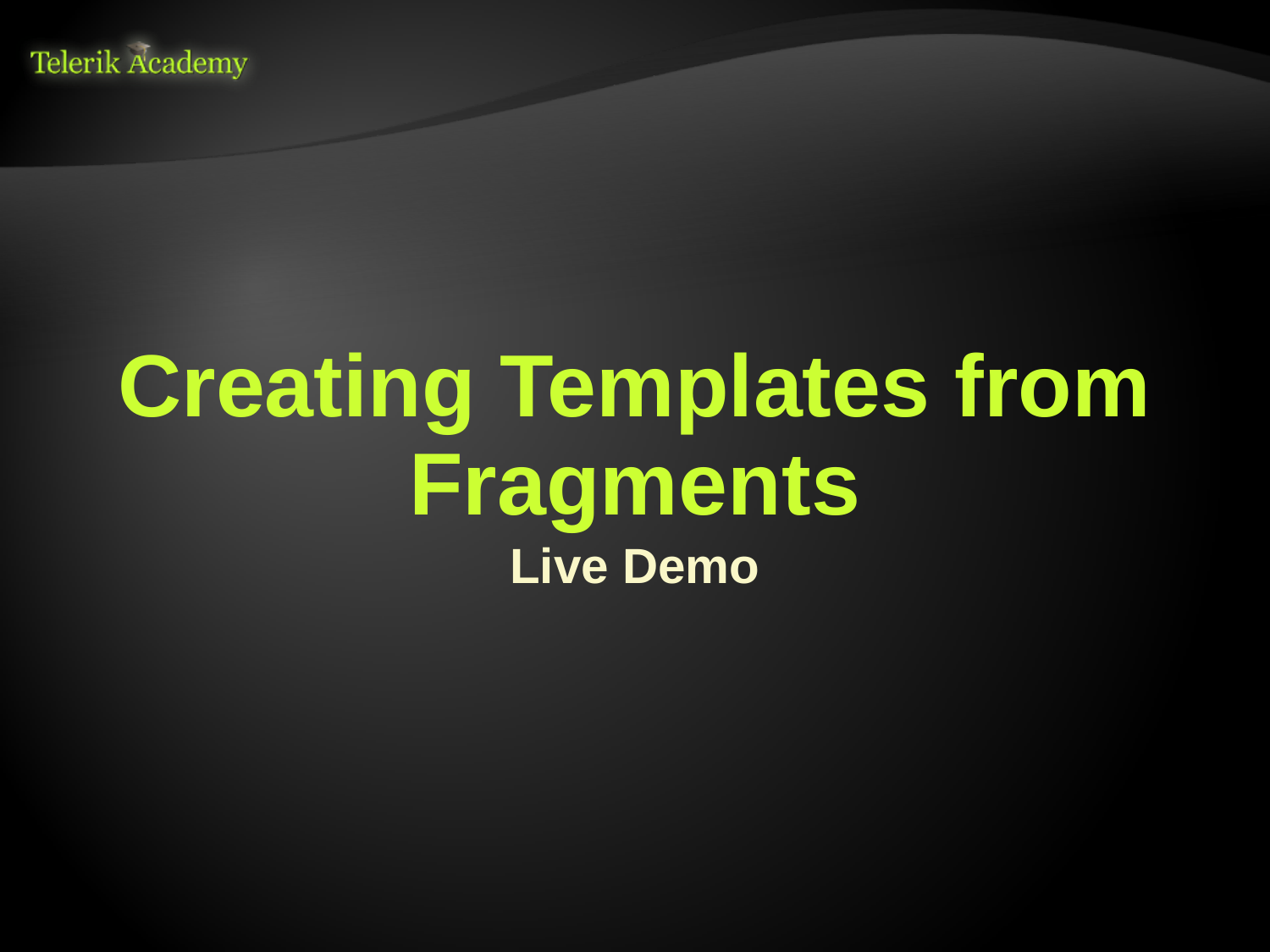

# Creating Templates from Fragments
Live Demo